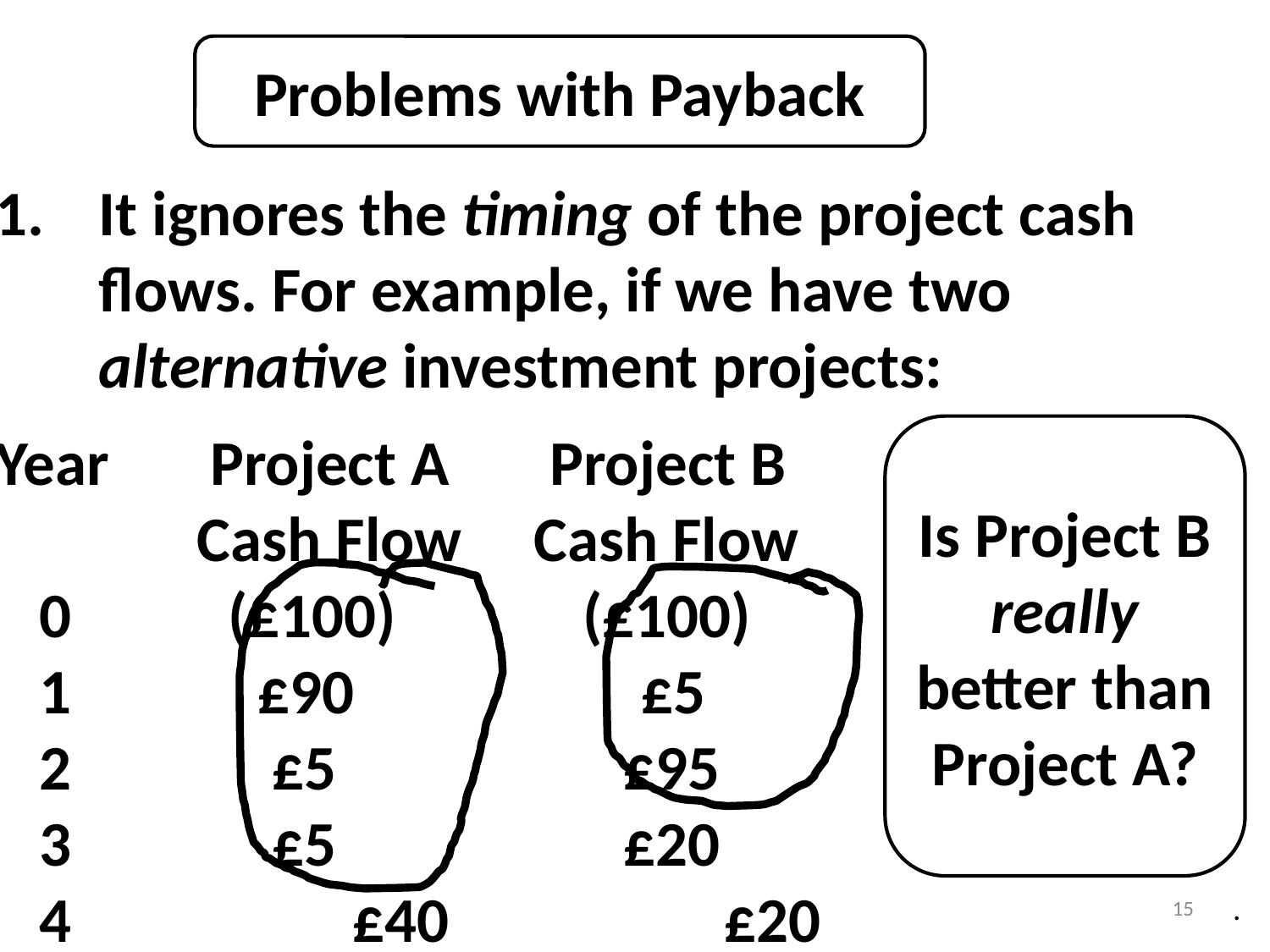

Problems with Payback
It ignores the timing of the project cash
	flows. For example, if we have two
	alternative investment projects:

Year       Project A       Project B
              Cash Flow     Cash Flow
   0	         (£100)             (£100)
   1             £90                    £5
   2              £5                    £95
   3              £5                    £20
   4			£40	                 £20
Is Project B
really
better than
Project A?

15
.